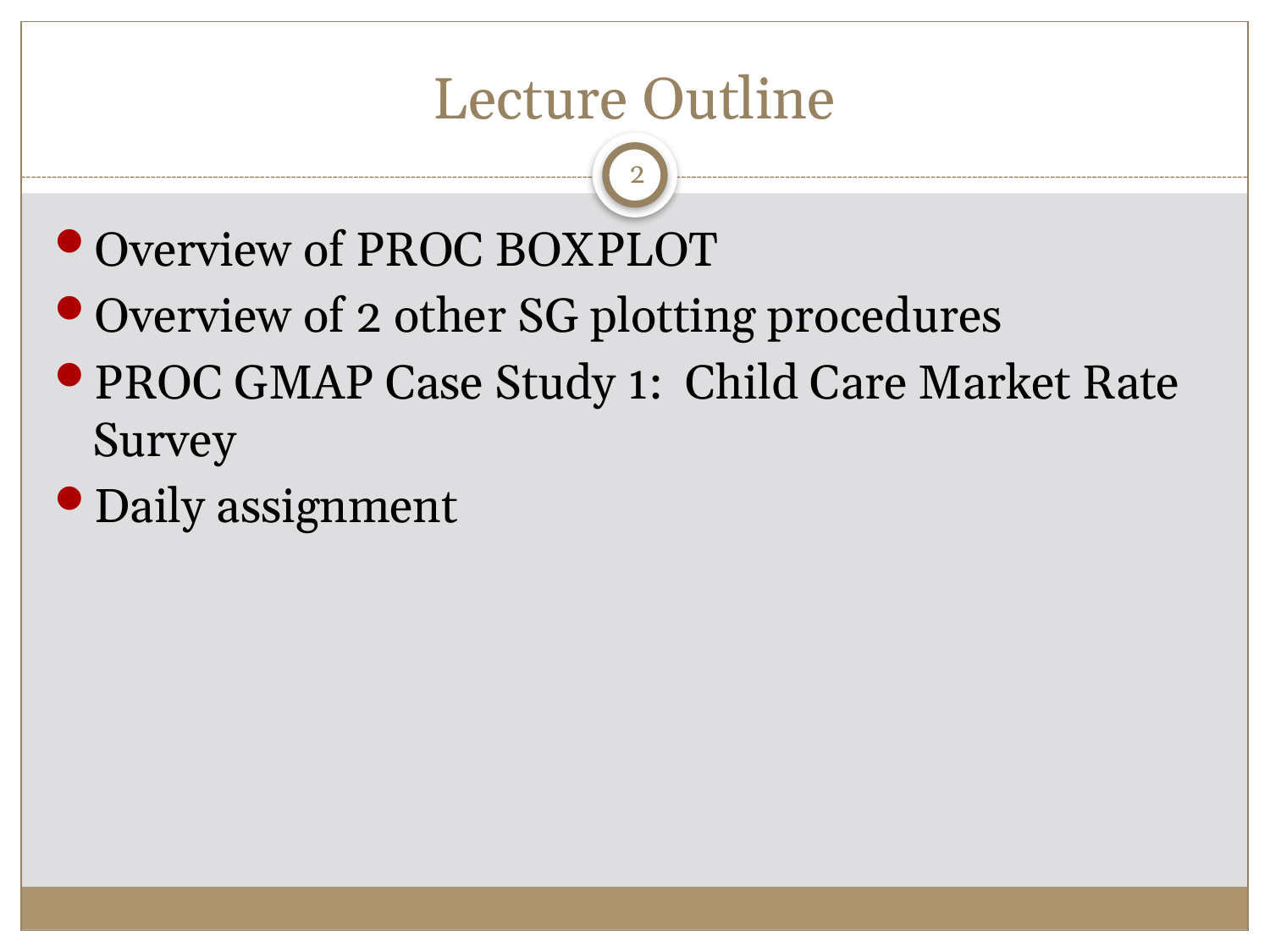

# Lecture Outline
2
Overview of PROC BOXPLOT
Overview of 2 other SG plotting procedures
PROC GMAP Case Study 1:  Child Care Market Rate Survey
Daily assignment